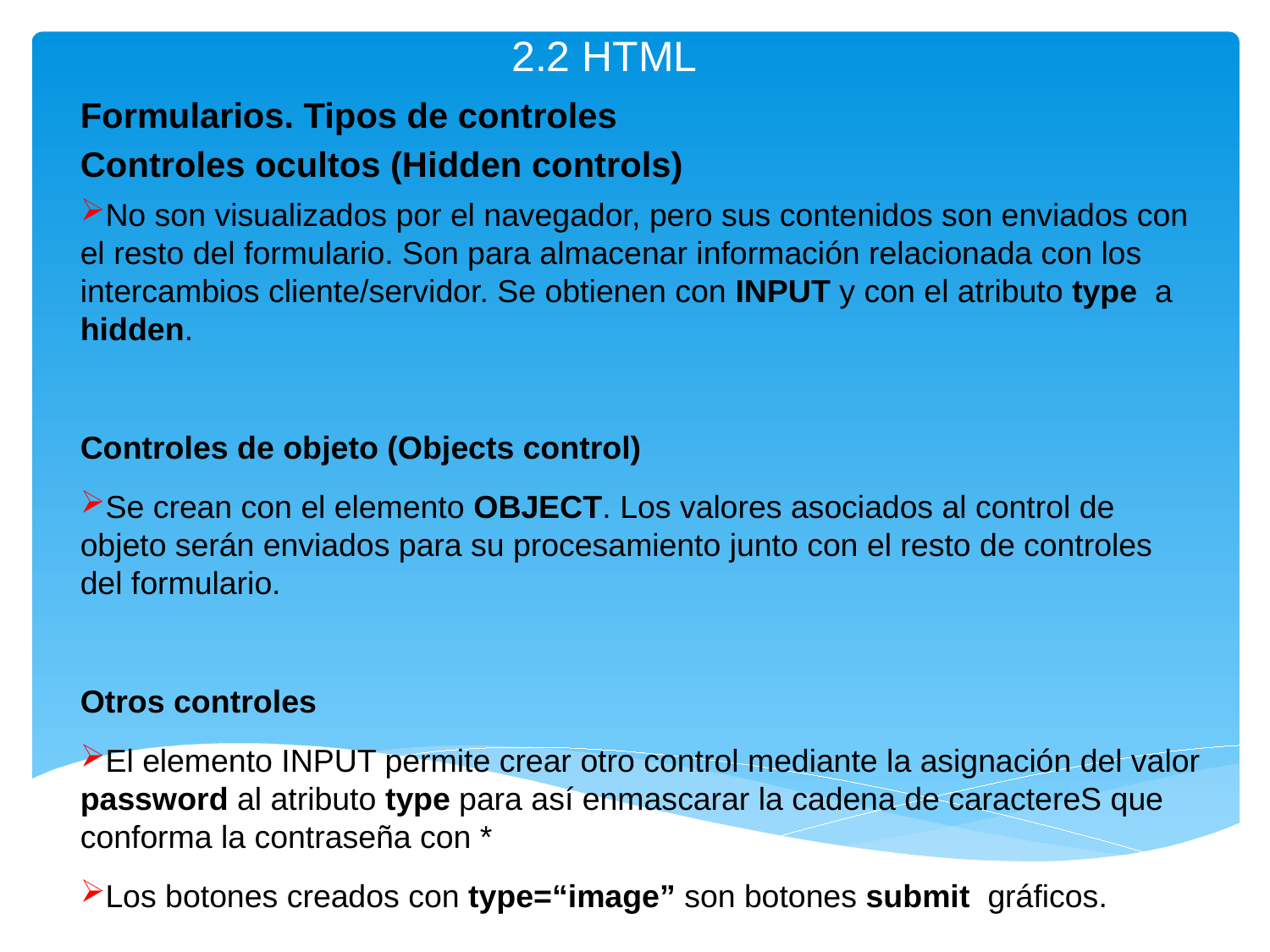

# 2.2 HTML
Formularios. Tipos de controles
Controles ocultos (Hidden controls)
No son visualizados por el navegador, pero sus contenidos son enviados con el resto del formulario. Son para almacenar información relacionada con los intercambios cliente/servidor. Se obtienen con INPUT y con el atributo type  a hidden.

Controles de objeto (Objects control)
Se crean con el elemento OBJECT. Los valores asociados al control de objeto serán enviados para su procesamiento junto con el resto de controles del formulario.

Otros controles
El elemento INPUT permite crear otro control mediante la asignación del valor password al atributo type para así enmascarar la cadena de caractereS que conforma la contraseña con *
Los botones creados con type=“image” son botones submit  gráficos.